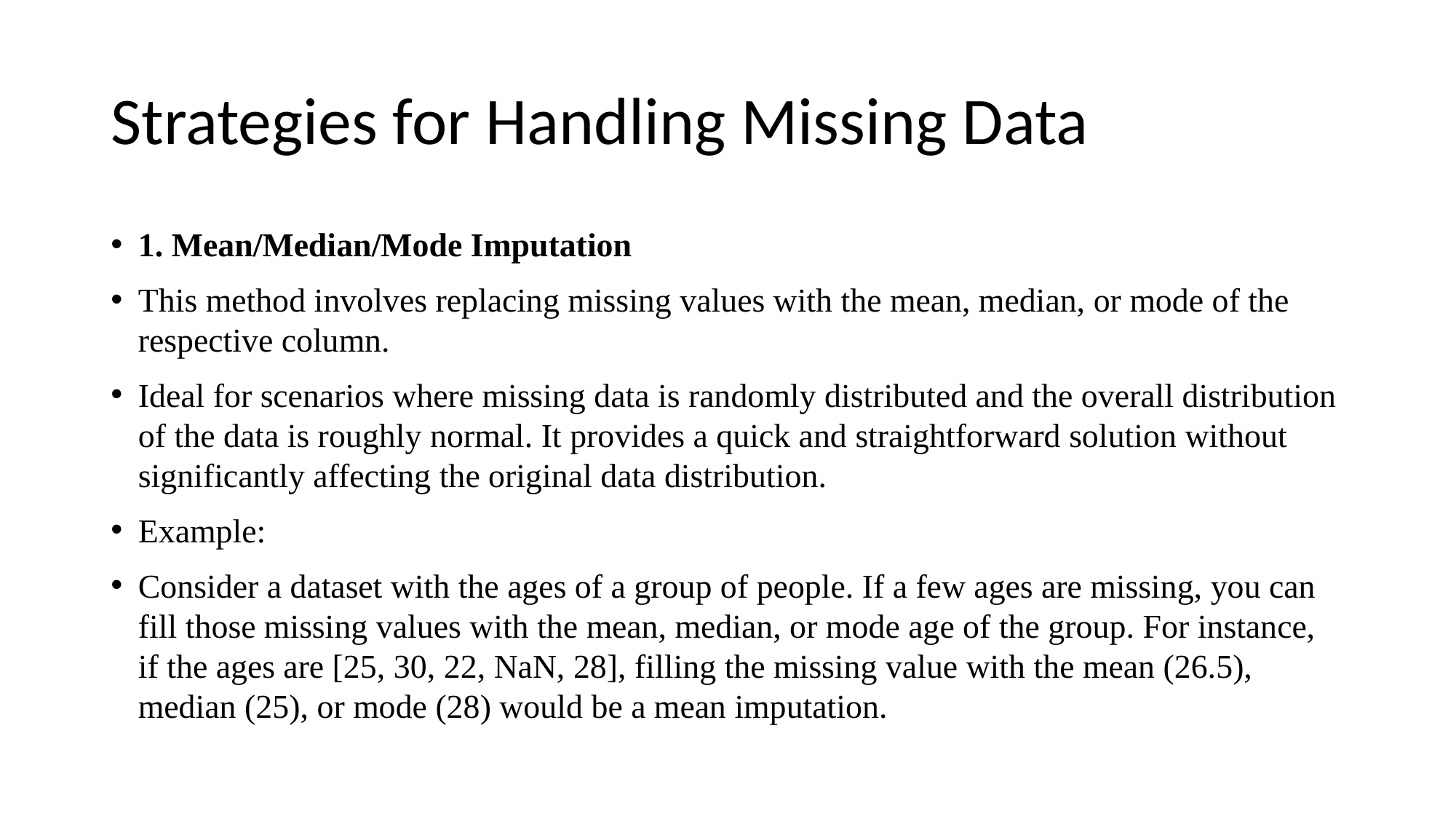

# Strategies for Handling Missing Data
1. Mean/Median/Mode Imputation
This method involves replacing missing values with the mean, median, or mode of the respective column.
Ideal for scenarios where missing data is randomly distributed and the overall distribution of the data is roughly normal. It provides a quick and straightforward solution without significantly affecting the original data distribution.
Example:
Consider a dataset with the ages of a group of people. If a few ages are missing, you can fill those missing values with the mean, median, or mode age of the group. For instance, if the ages are [25, 30, 22, NaN, 28], filling the missing value with the mean (26.5), median (25), or mode (28) would be a mean imputation.